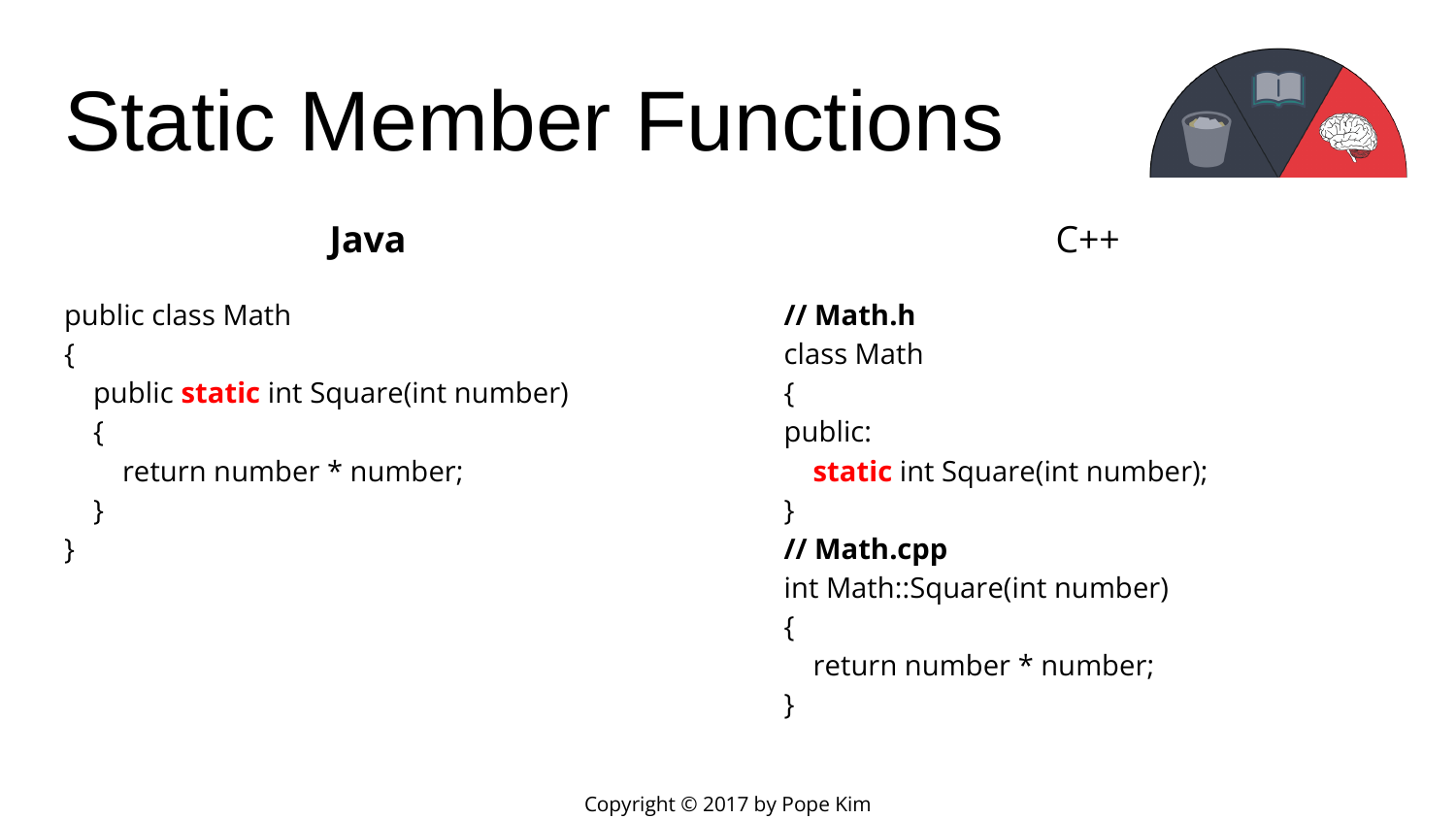

# Static Member Functions
Java
public class Math
{
    public static int Square(int number)
    {
        return number * number;
    }
}
C++
// Math.h
class Math
{
public:
    static int Square(int number);
}
// Math.cpp
int Math::Square(int number)
{
    return number * number;
}